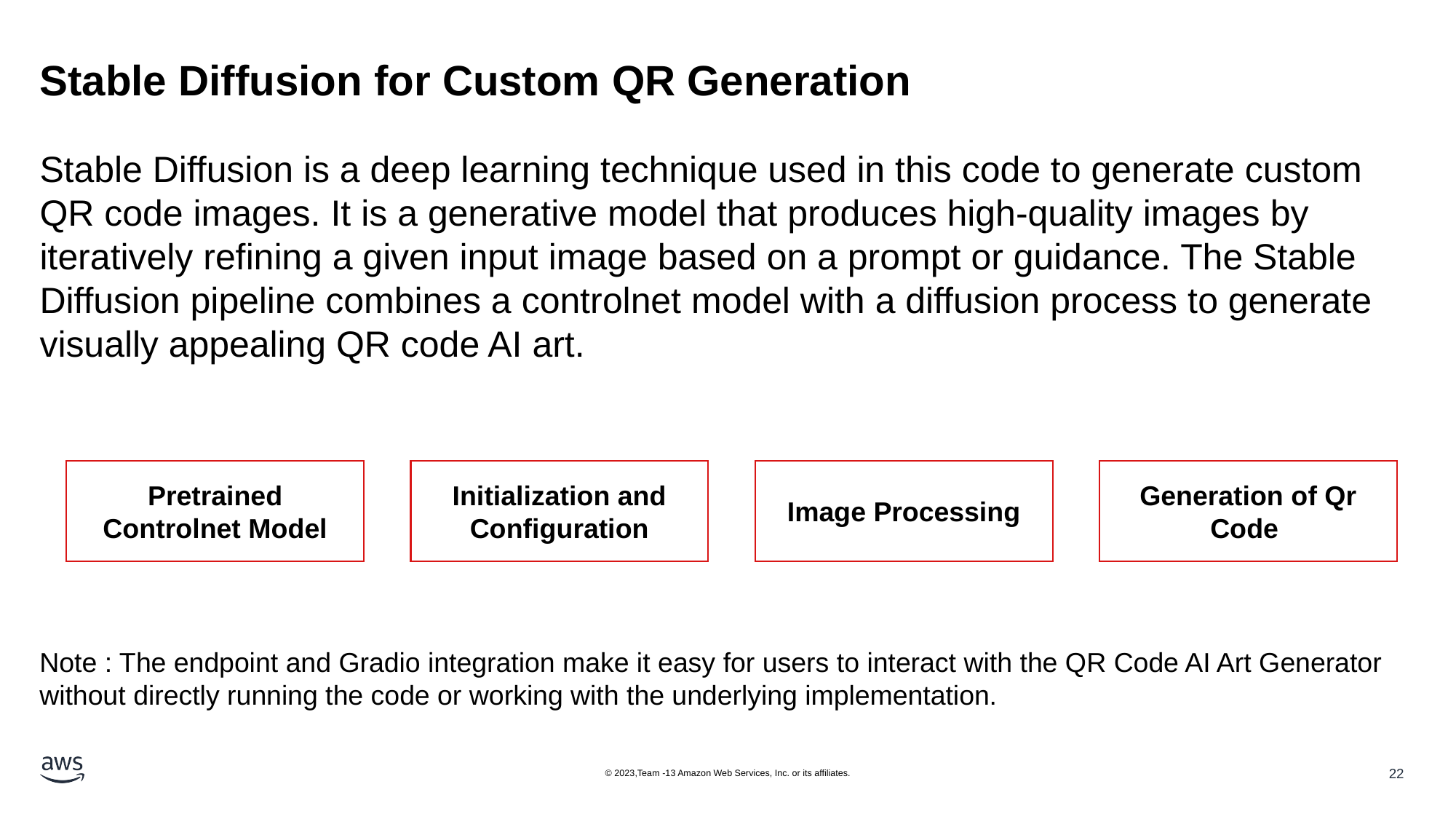

# Stable Diffusion for Custom QR Generation
Stable Diffusion is a deep learning technique used in this code to generate custom QR code images. It is a generative model that produces high-quality images by iteratively refining a given input image based on a prompt or guidance. The Stable Diffusion pipeline combines a controlnet model with a diffusion process to generate visually appealing QR code AI art.

Pretrained Controlnet Model
Initialization and Configuration
Image Processing
Generation of Qr Code
Note : The endpoint and Gradio integration make it easy for users to interact with the QR Code AI Art Generator without directly running the code or working with the underlying implementation.
© 2023,Team -13 Amazon Web Services, Inc. or its affiliates.
22